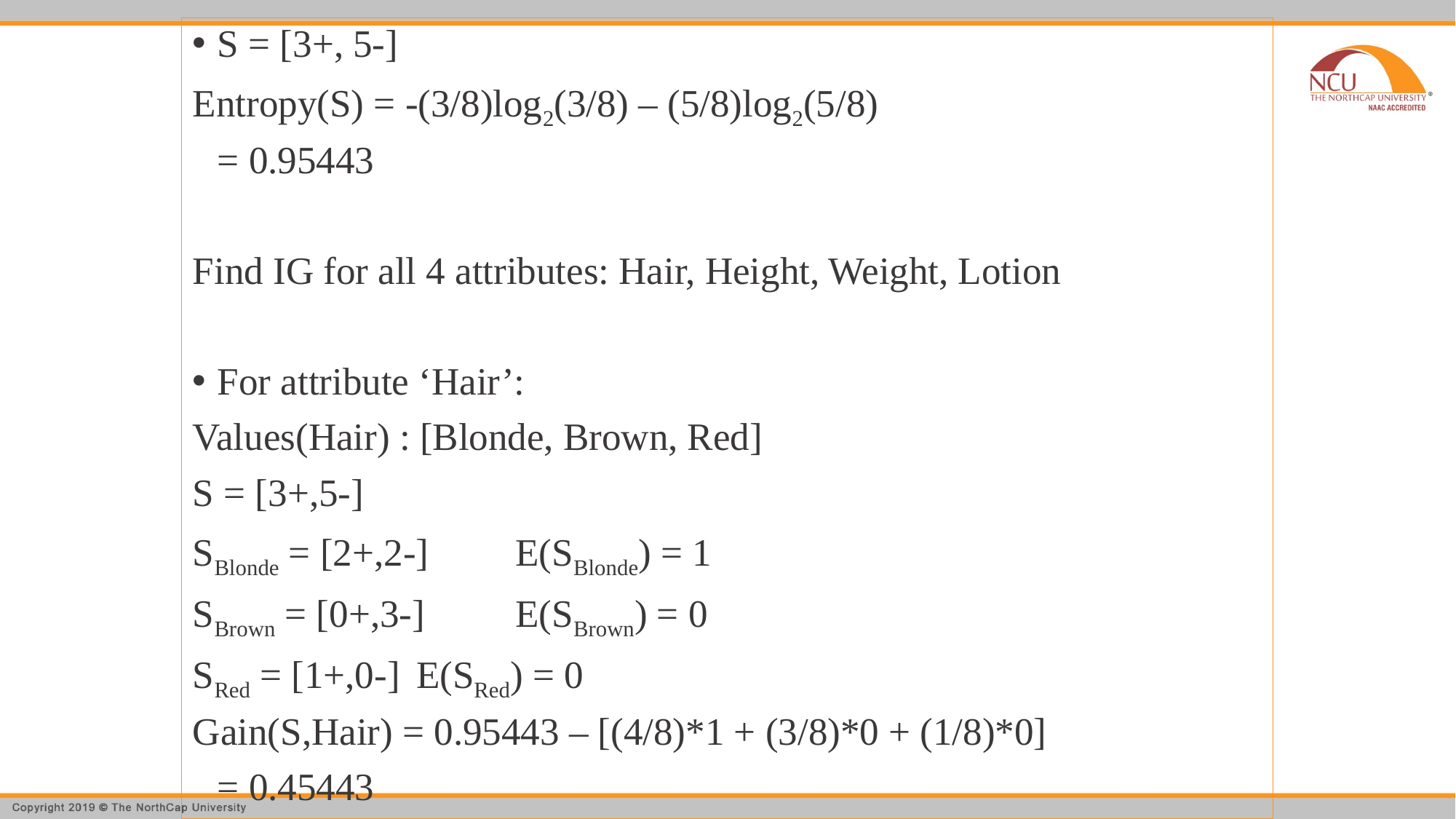

S = [3+, 5-]
Entropy(S) = -(3/8)log2(3/8) – (5/8)log2(5/8)
			= 0.95443

Find IG for all 4 attributes: Hair, Height, Weight, Lotion

For attribute ‘Hair’:
Values(Hair) : [Blonde, Brown, Red]
S = [3+,5-]
SBlonde = [2+,2-] 	E(SBlonde) = 1
SBrown = [0+,3-]	E(SBrown) = 0
SRed = [1+,0-]	E(SRed) = 0
Gain(S,Hair) = 0.95443 – [(4/8)*1 + (3/8)*0 + (1/8)*0]
					= 0.45443